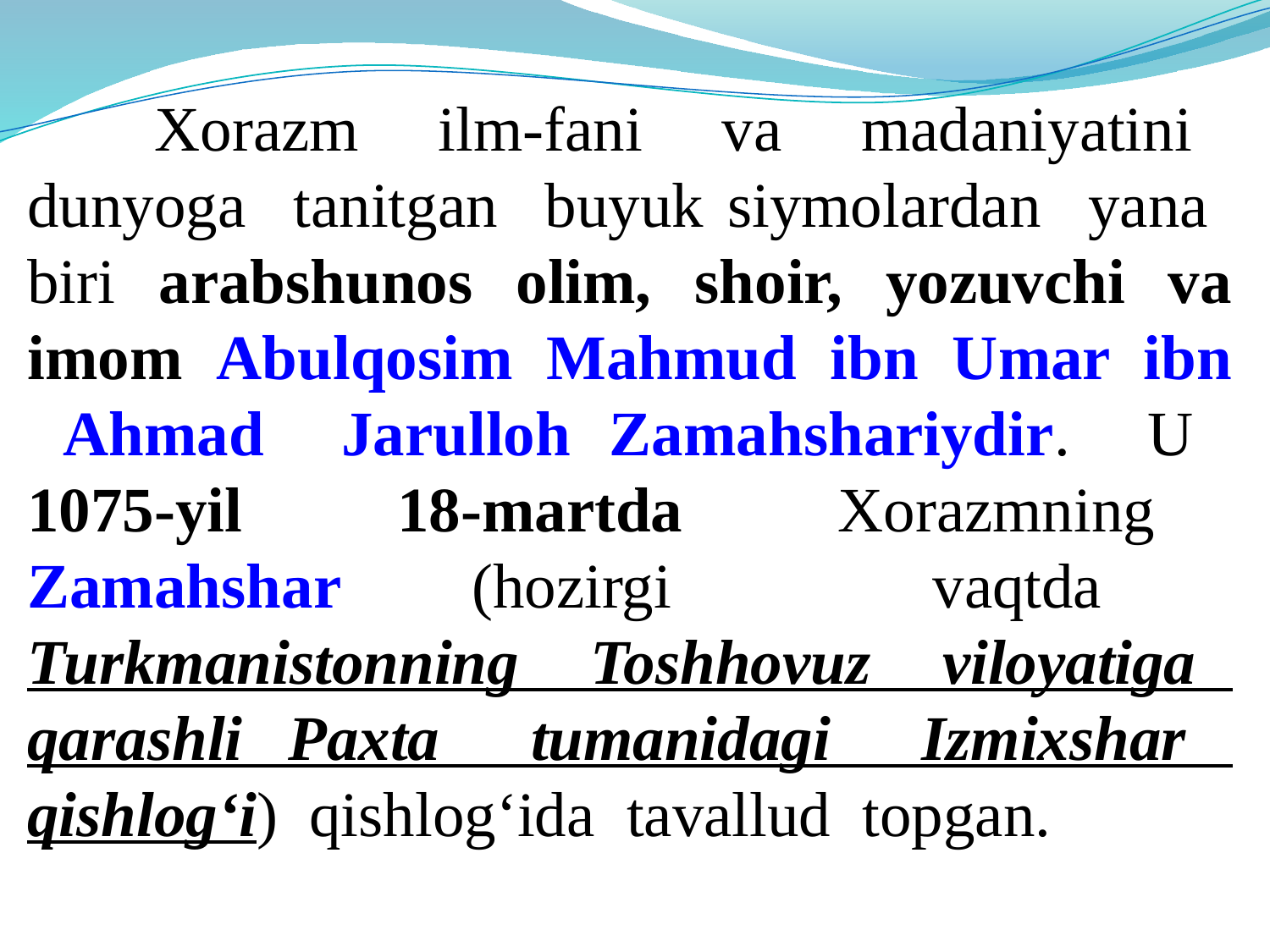

Xorazm  ilm-fani  va  madaniyatini  dunyoga  tanitgan  buyuk siymolardan  yana  biri  arabshunos  olim,  shoir,  yozuvchi  va imom  Abulqosim  Mahmud  ibn  Umar  ibn  Ahmad  Jarulloh Zamahshariydir.  U  1075-yil  18-martda  Xorazmning  Zamahshar (hozirgi  vaqtda  Turkmanistonning  Toshhovuz  viloyatiga  qarashli Paxta  tumanidagi  Izmixshar  qishlog‘i)  qishlog‘ida  tavallud  topgan.